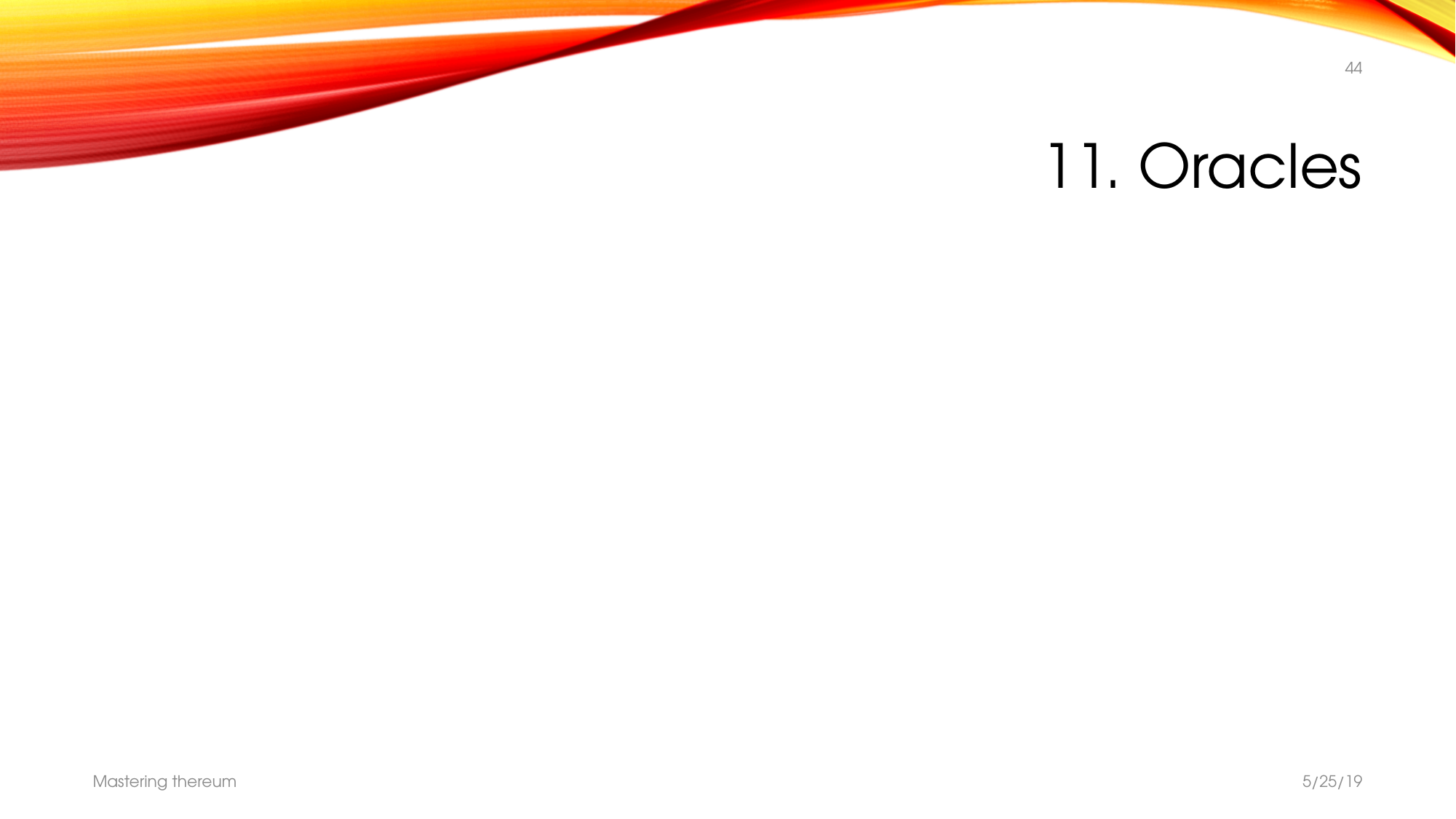

44
# 11. Oracles

Mastering thereum
5/25/19